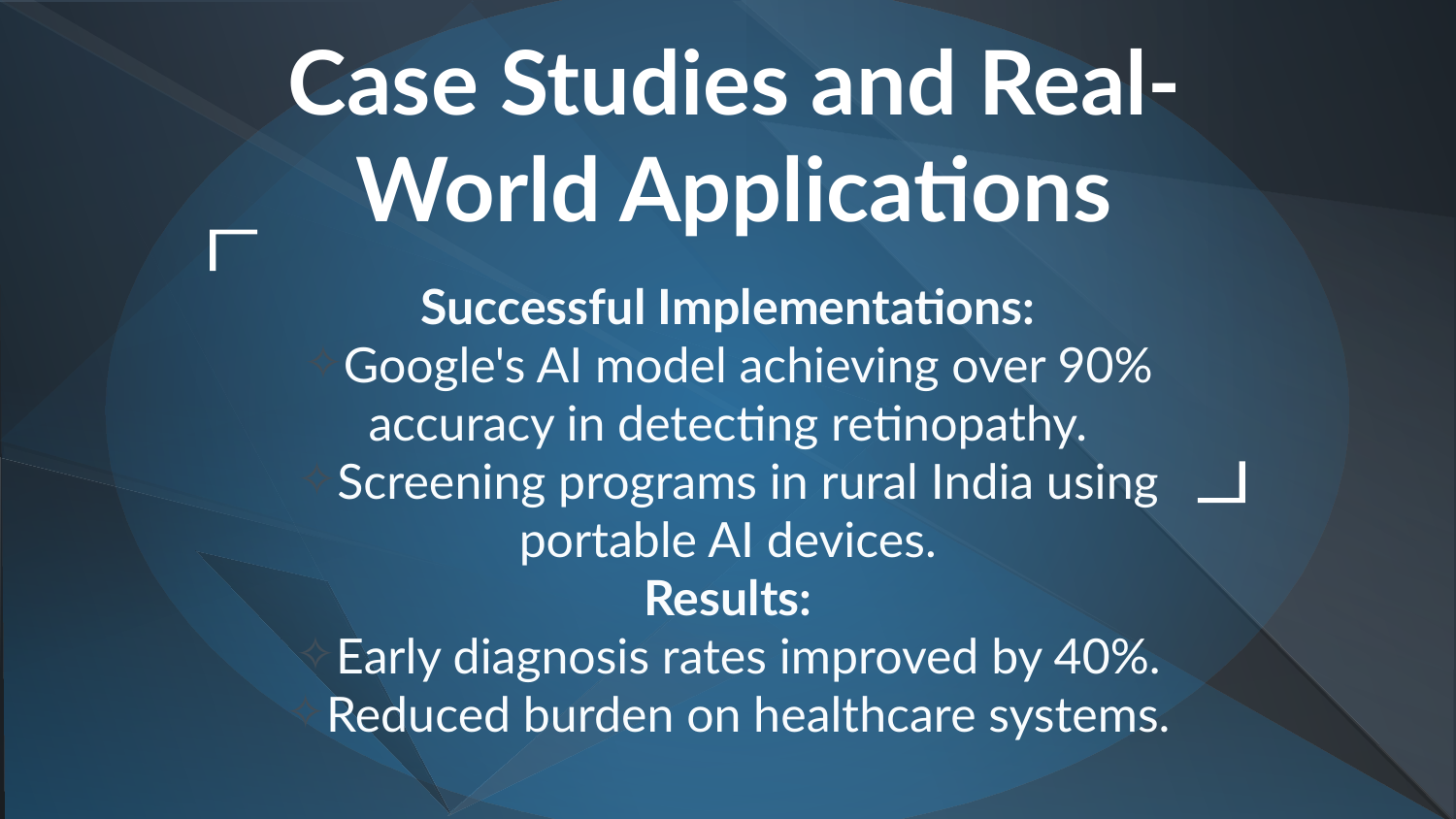

# Case Studies and Real-World Applications
Successful Implementations:
Google's AI model achieving over 90% accuracy in detecting retinopathy.
Screening programs in rural India using portable AI devices.
Results:
Early diagnosis rates improved by 40%.
Reduced burden on healthcare systems.